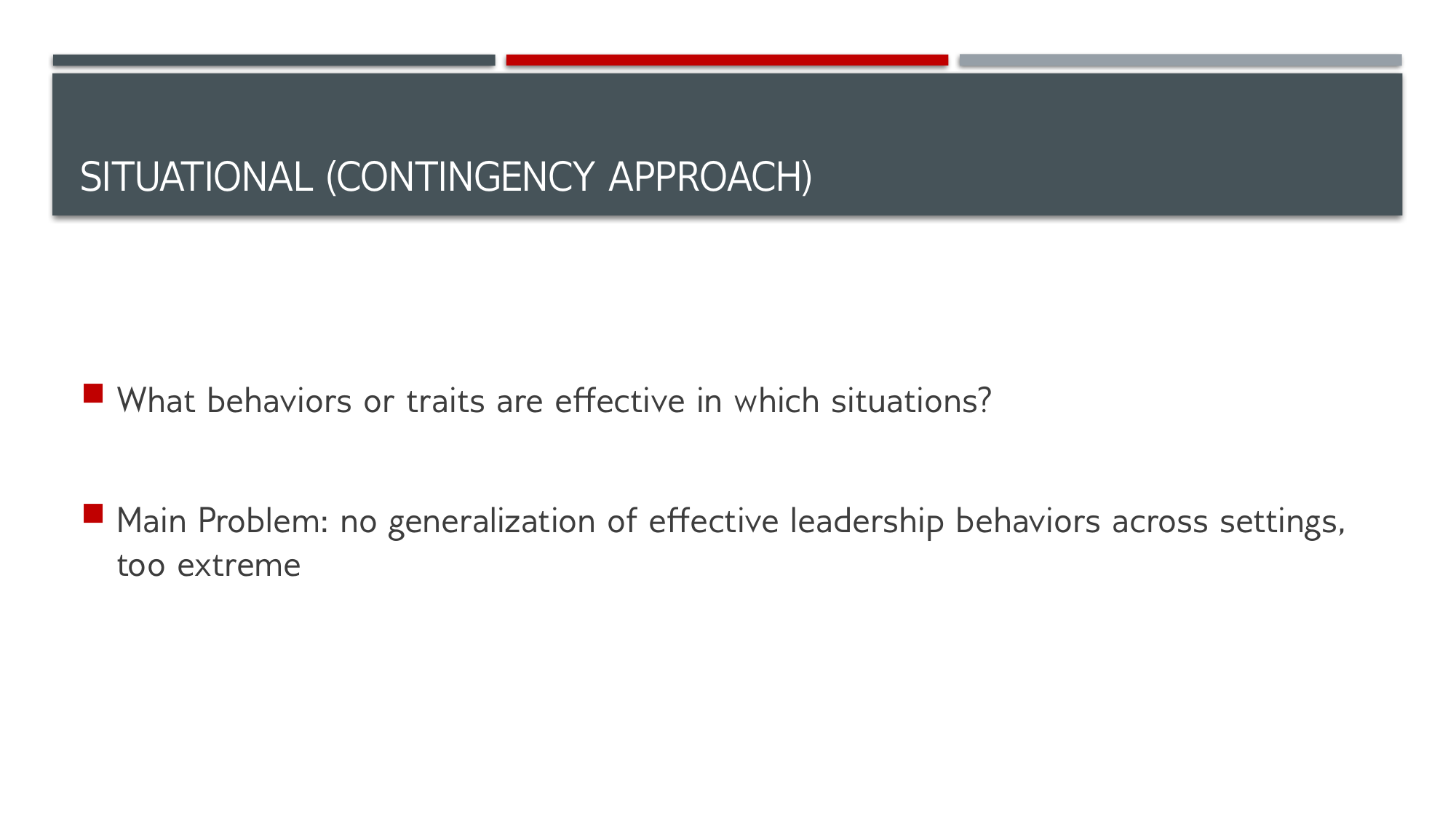

# Situational (contingency approach)
What behaviors or traits are effective in which situations?

Main Problem: no generalization of effective leadership behaviors across settings, too extreme